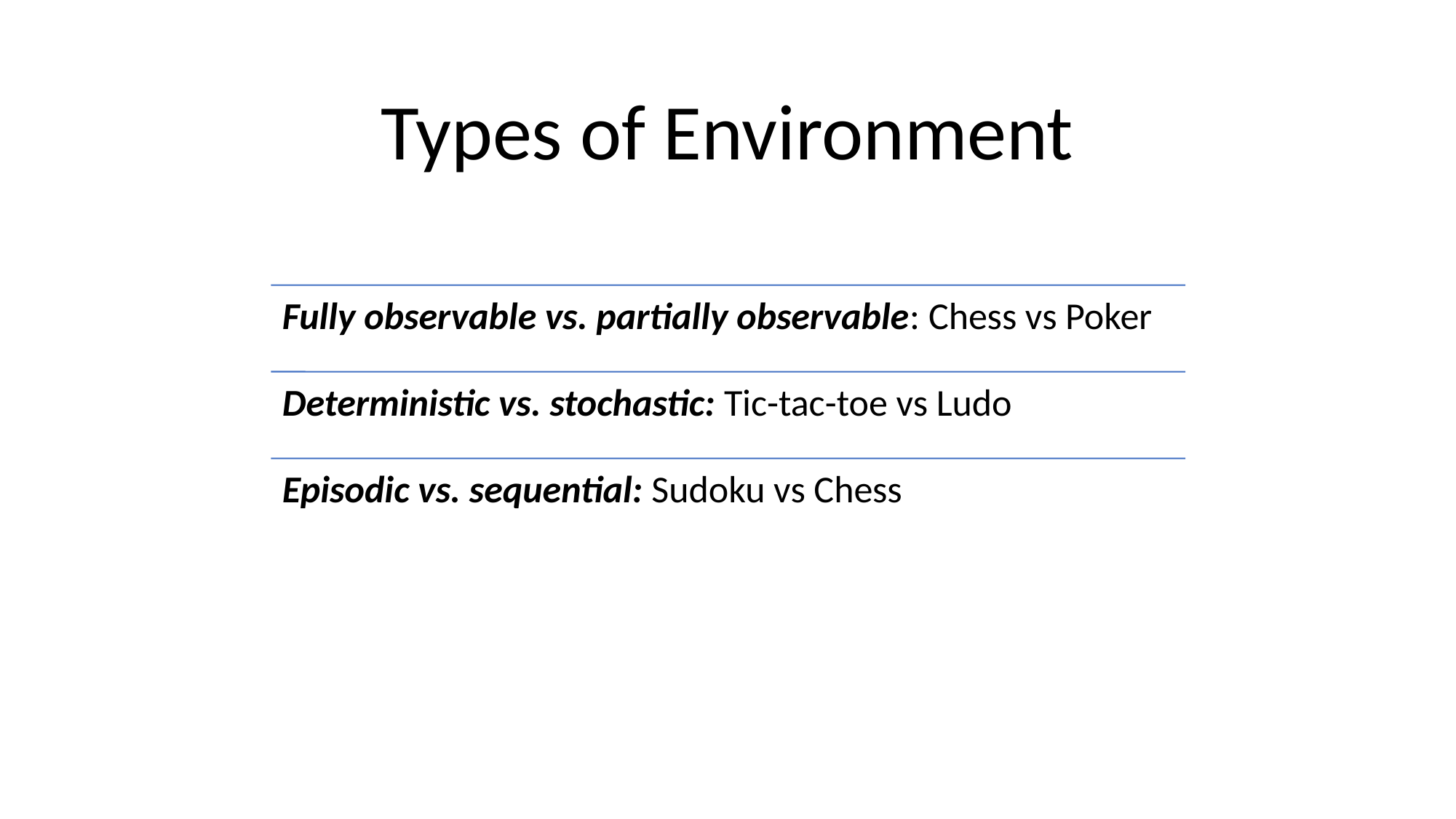

# Types of Environment
Fully observable vs. partially observable: Chess vs Poker
Deterministic vs. stochastic: Tic-tac-toe vs Ludo
Episodic vs. sequential: Sudoku vs Chess